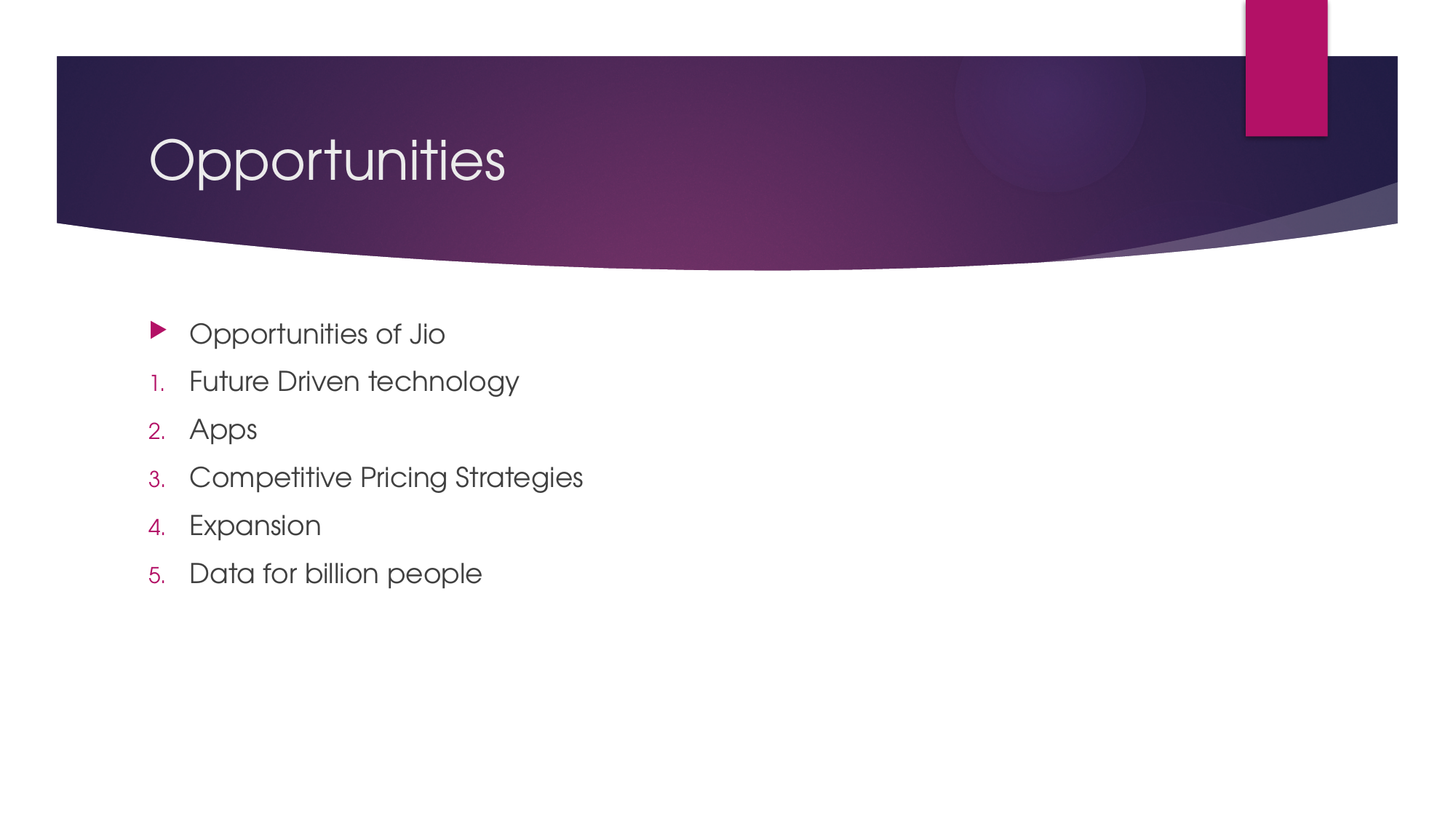

# Opportunities
Opportunities of Jio
Future Driven technology
Apps
Competitive Pricing Strategies
Expansion
Data for billion people